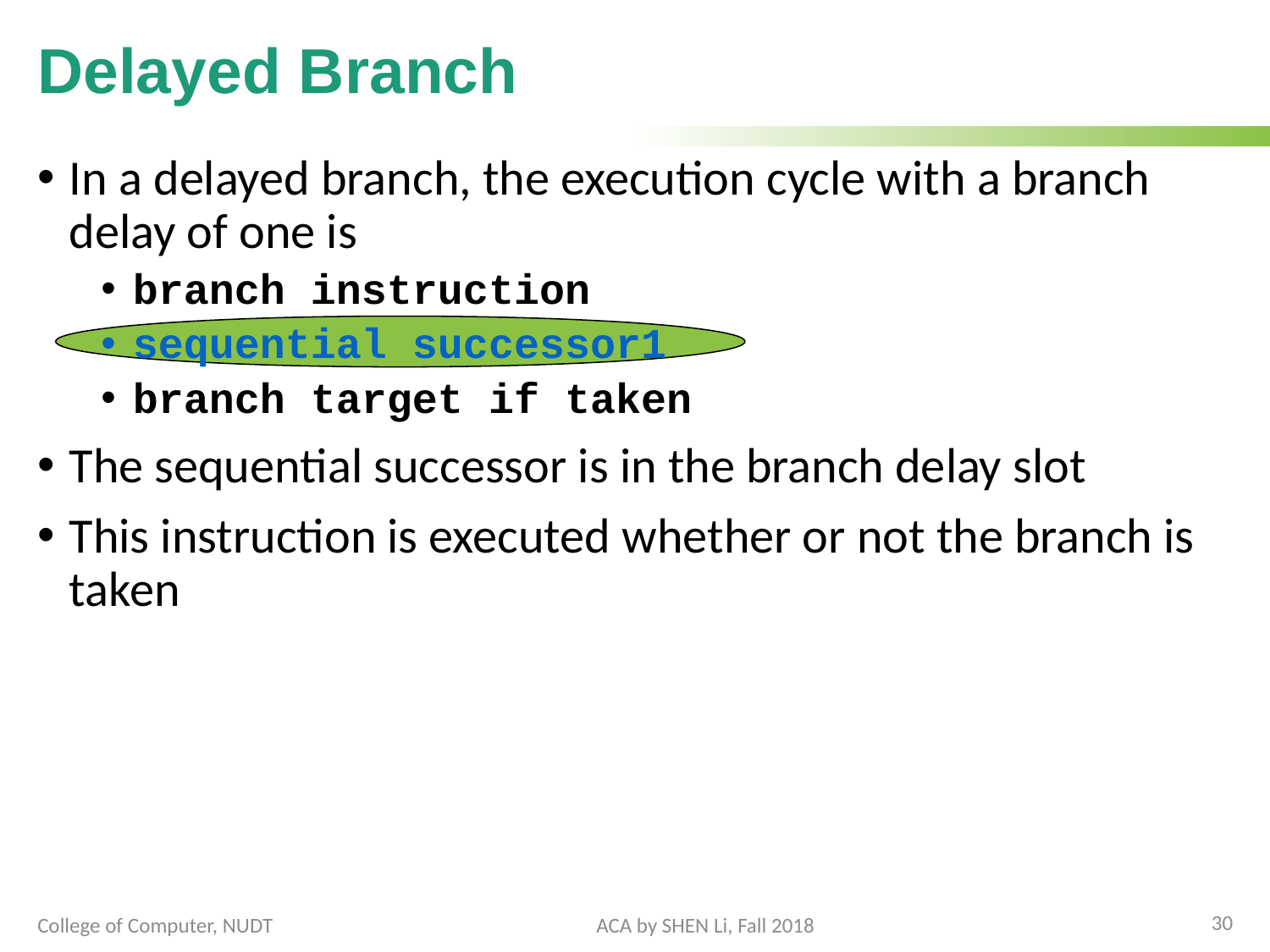

# Delayed Branch
In a delayed branch, the execution cycle with a branch delay of one is
branch instruction
sequential successor1
branch target if taken
The sequential successor is in the branch delay slot
This instruction is executed whether or not the branch is taken

30
College of Computer, NUDT
ACA by SHEN Li, Fall 2018